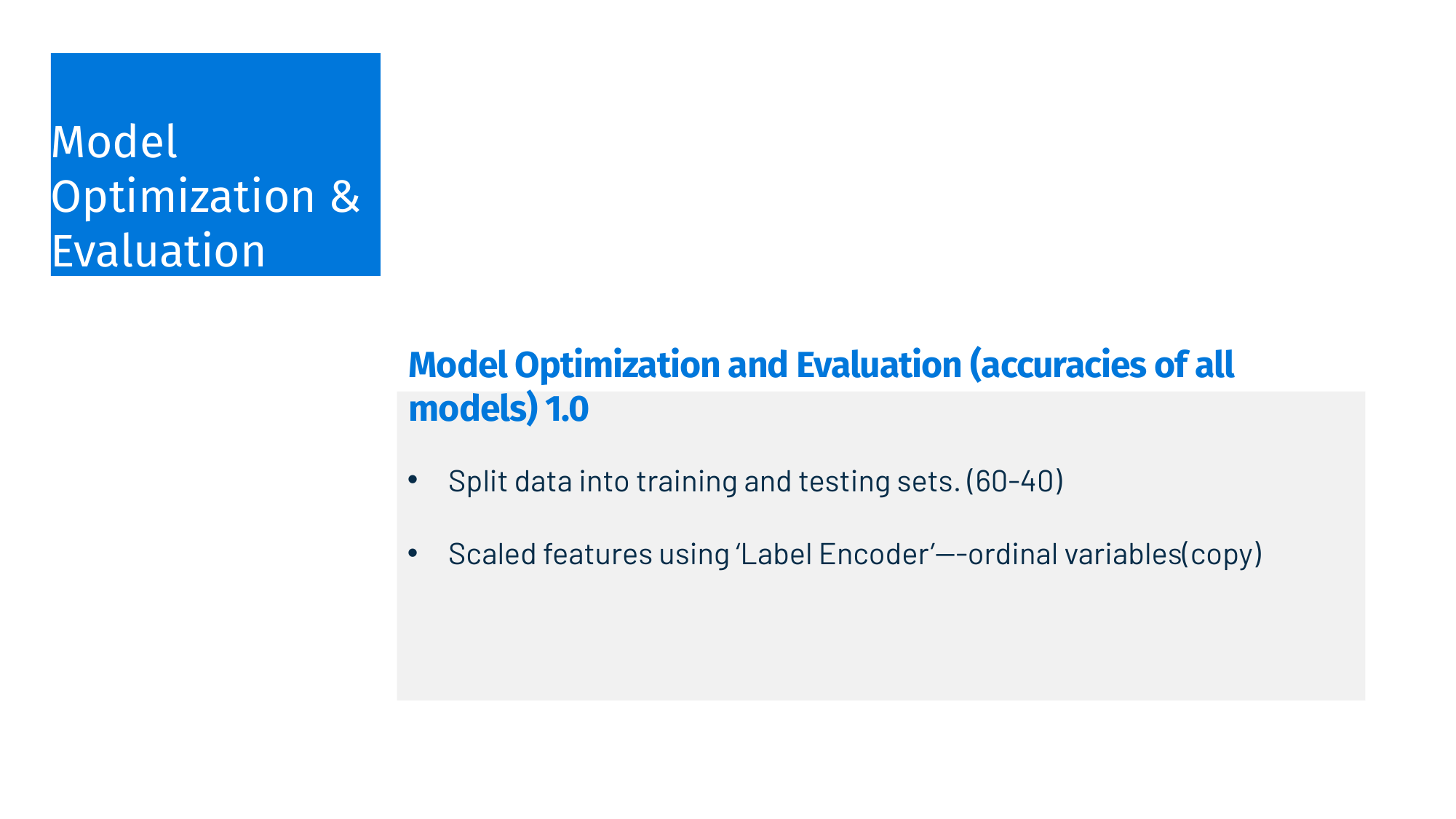

# Model Optimization & Evaluation
Model Optimization and Evaluation (accuracies of all models) 1.0

Split data into training and testing sets. (60-40)

Scaled features using ‘Label Encoder’---ordinal variables(copy)